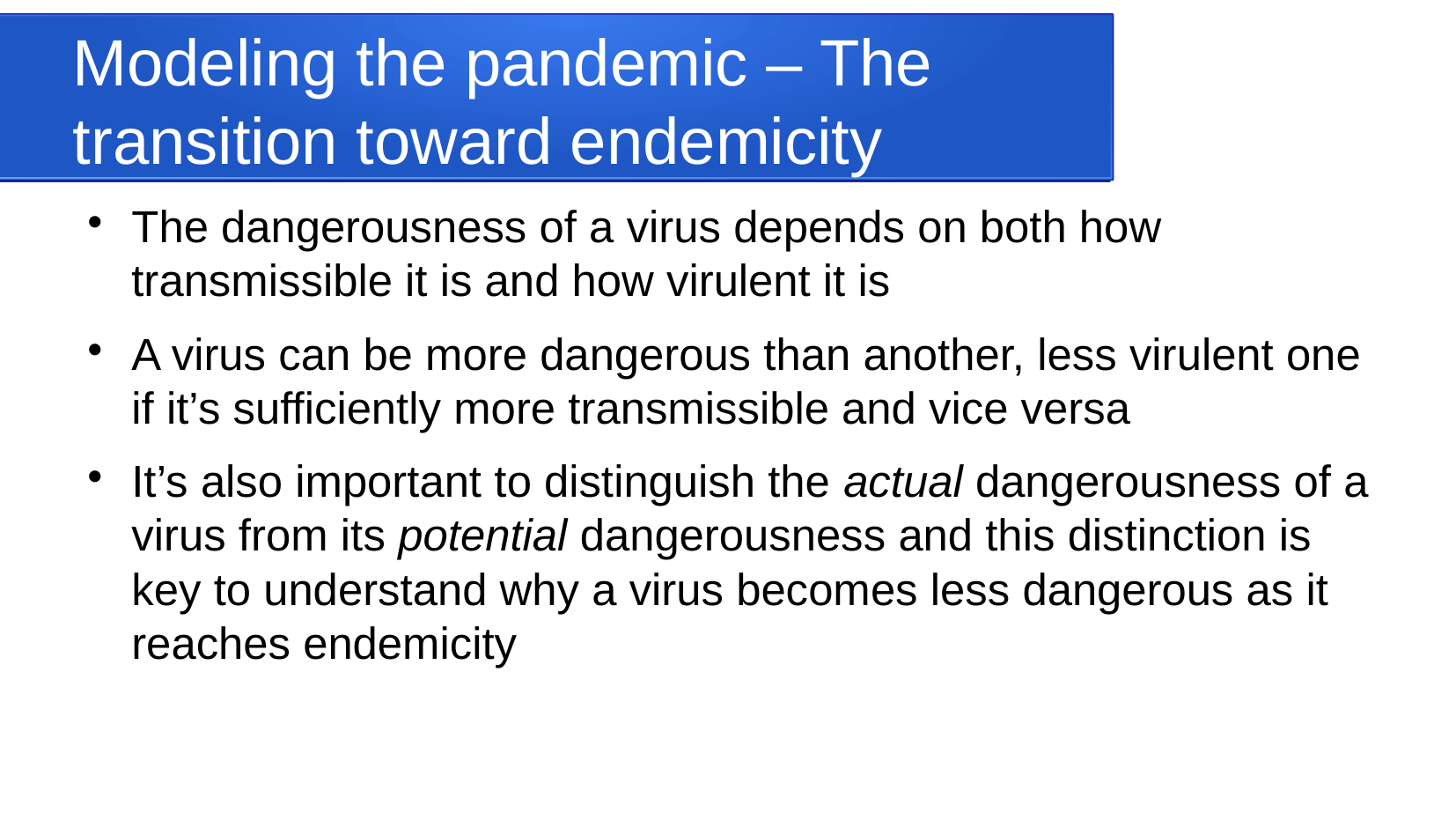

Modeling the pandemic – The transition toward endemicity
The dangerousness of a virus depends on both how transmissible it is and how virulent it is
A virus can be more dangerous than another, less virulent one if it’s sufficiently more transmissible and vice versa
It’s also important to distinguish the actual dangerousness of a virus from its potential dangerousness and this distinction is key to understand why a virus becomes less dangerous as it reaches endemicity